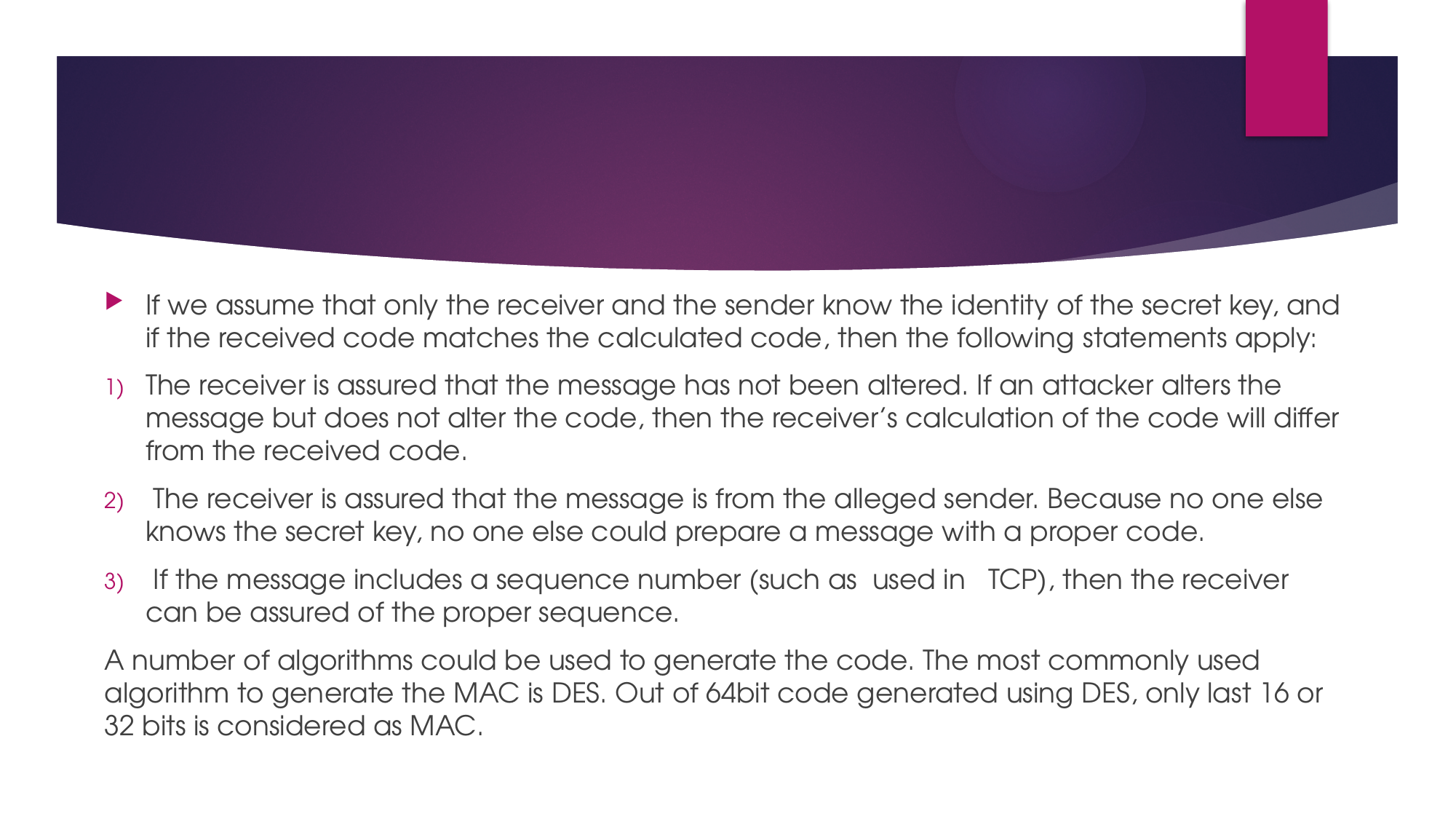

If we assume that only the receiver and the sender know the identity of the secret key, and if the received code matches the calculated code, then the following statements apply:
The receiver is assured that the message has not been altered. If an attacker alters the message but does not alter the code, then the receiver’s calculation of the code will differ from the received code.
 The receiver is assured that the message is from the alleged sender. Because no one else knows the secret key, no one else could prepare a message with a proper code.
 If the message includes a sequence number (such as  used in   TCP), then the receiver can be assured of the proper sequence.
A number of algorithms could be used to generate the code. The most commonly used algorithm to generate the MAC is DES. Out of 64bit code generated using DES, only last 16 or 32 bits is considered as MAC.